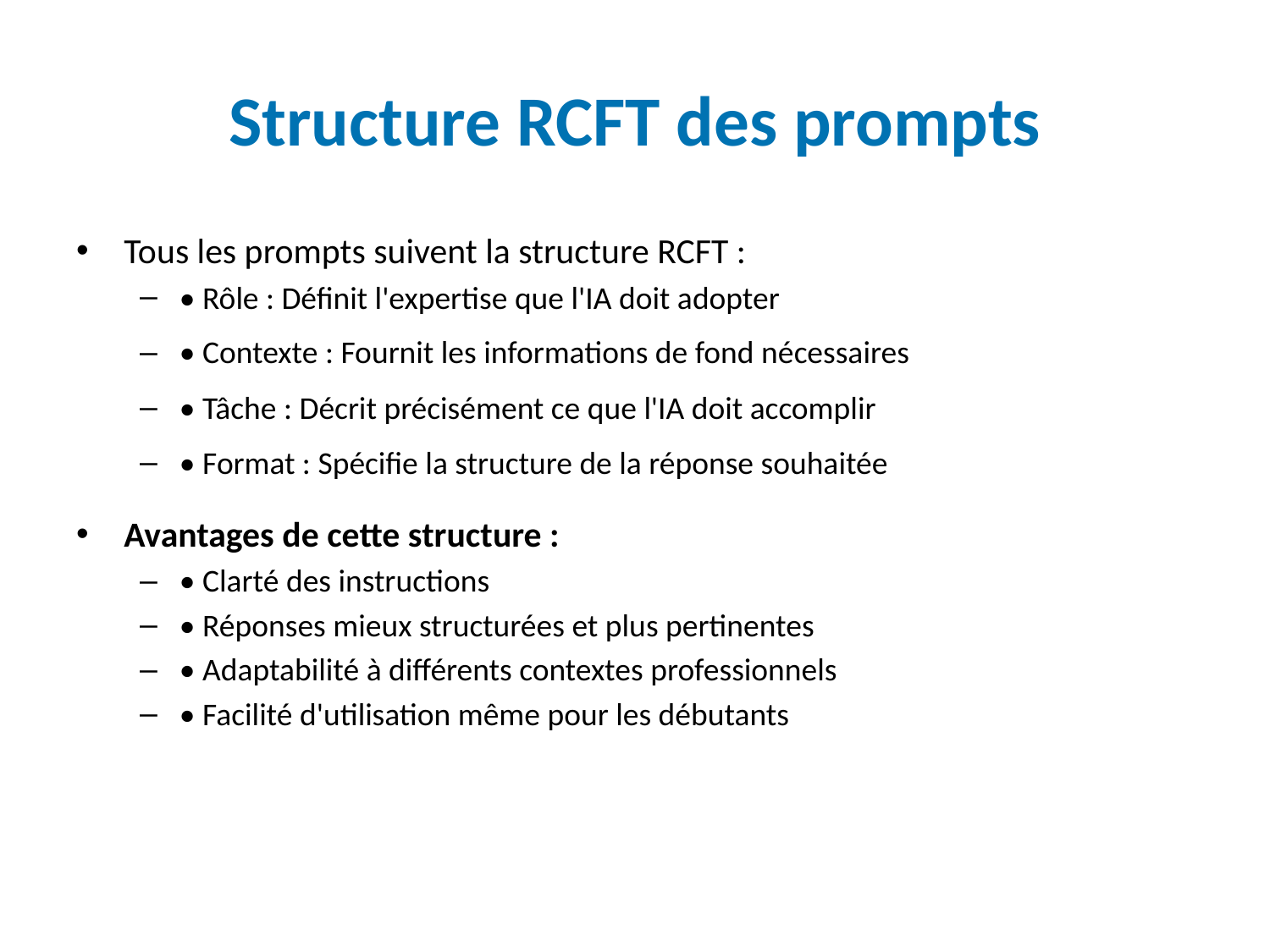

# Structure RCFT des prompts
Tous les prompts suivent la structure RCFT :
• Rôle : Définit l'expertise que l'IA doit adopter
• Contexte : Fournit les informations de fond nécessaires
• Tâche : Décrit précisément ce que l'IA doit accomplir
• Format : Spécifie la structure de la réponse souhaitée
Avantages de cette structure :
• Clarté des instructions
• Réponses mieux structurées et plus pertinentes
• Adaptabilité à différents contextes professionnels
• Facilité d'utilisation même pour les débutants